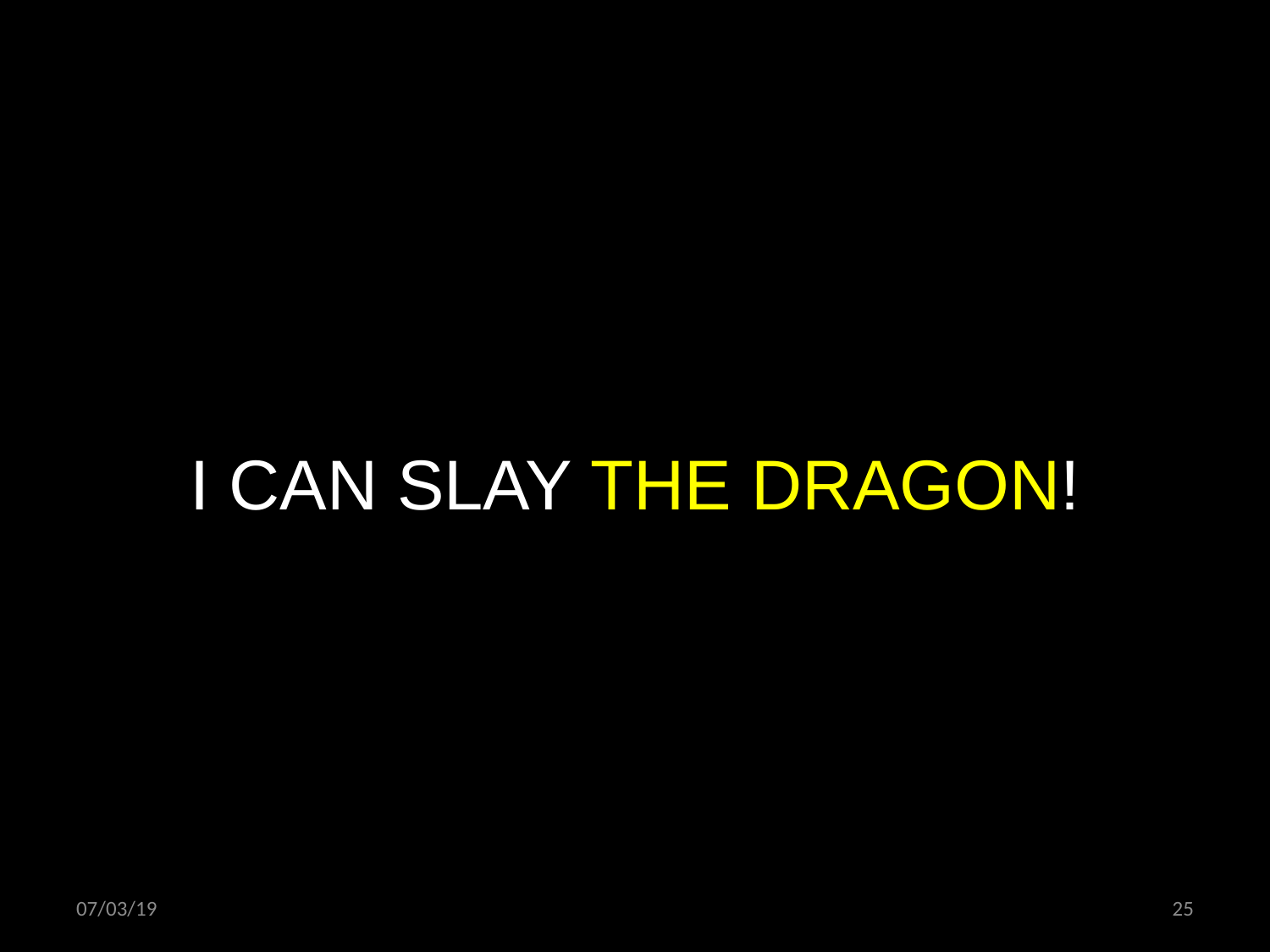

I CAN SLAY THE DRAGON!
07/03/19
25